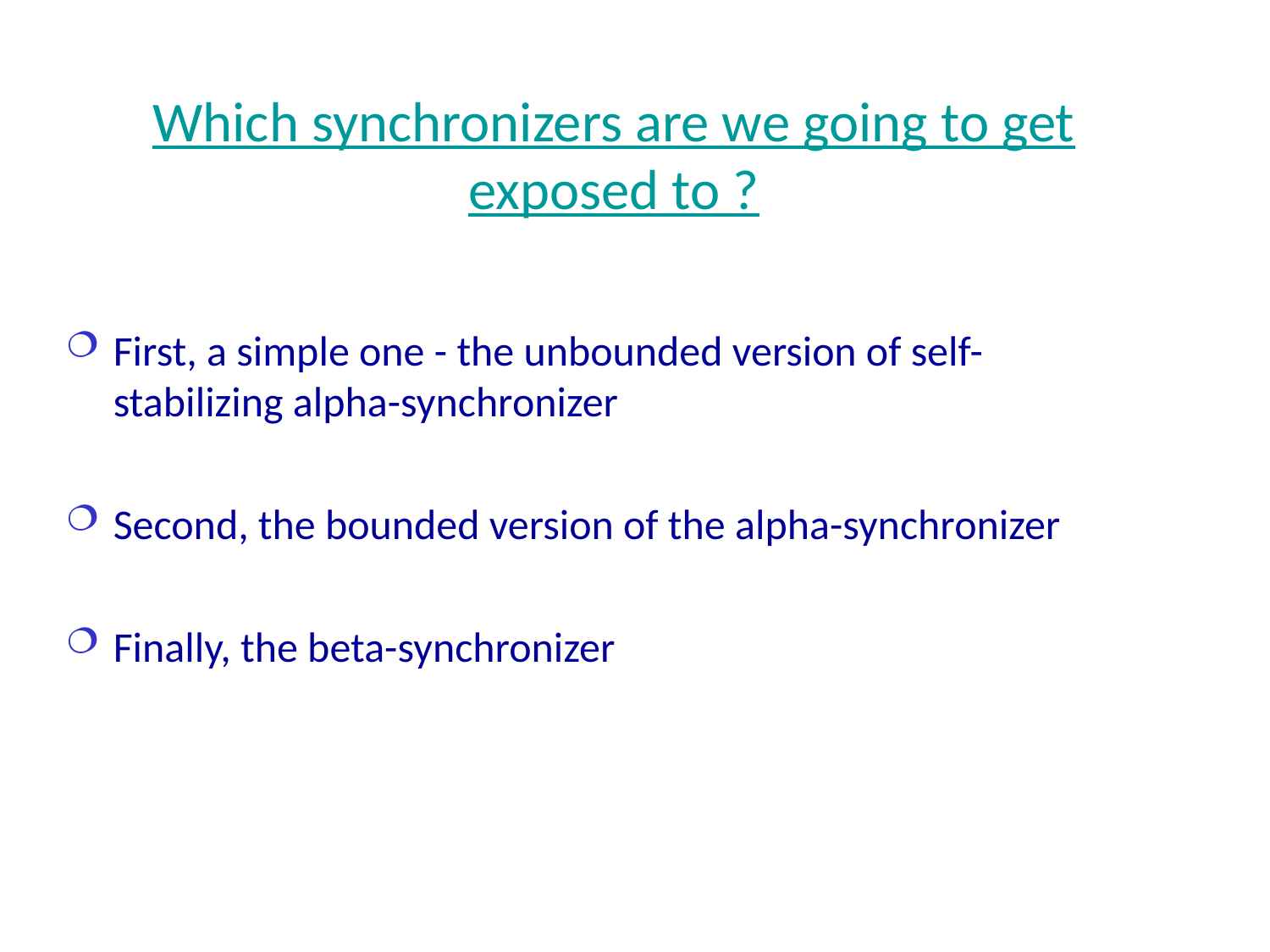

# Which synchronizers are we going to get exposed to ?
First, a simple one - the unbounded version of self-stabilizing alpha-synchronizer

Second, the bounded version of the alpha-synchronizer

Finally, the beta-synchronizer